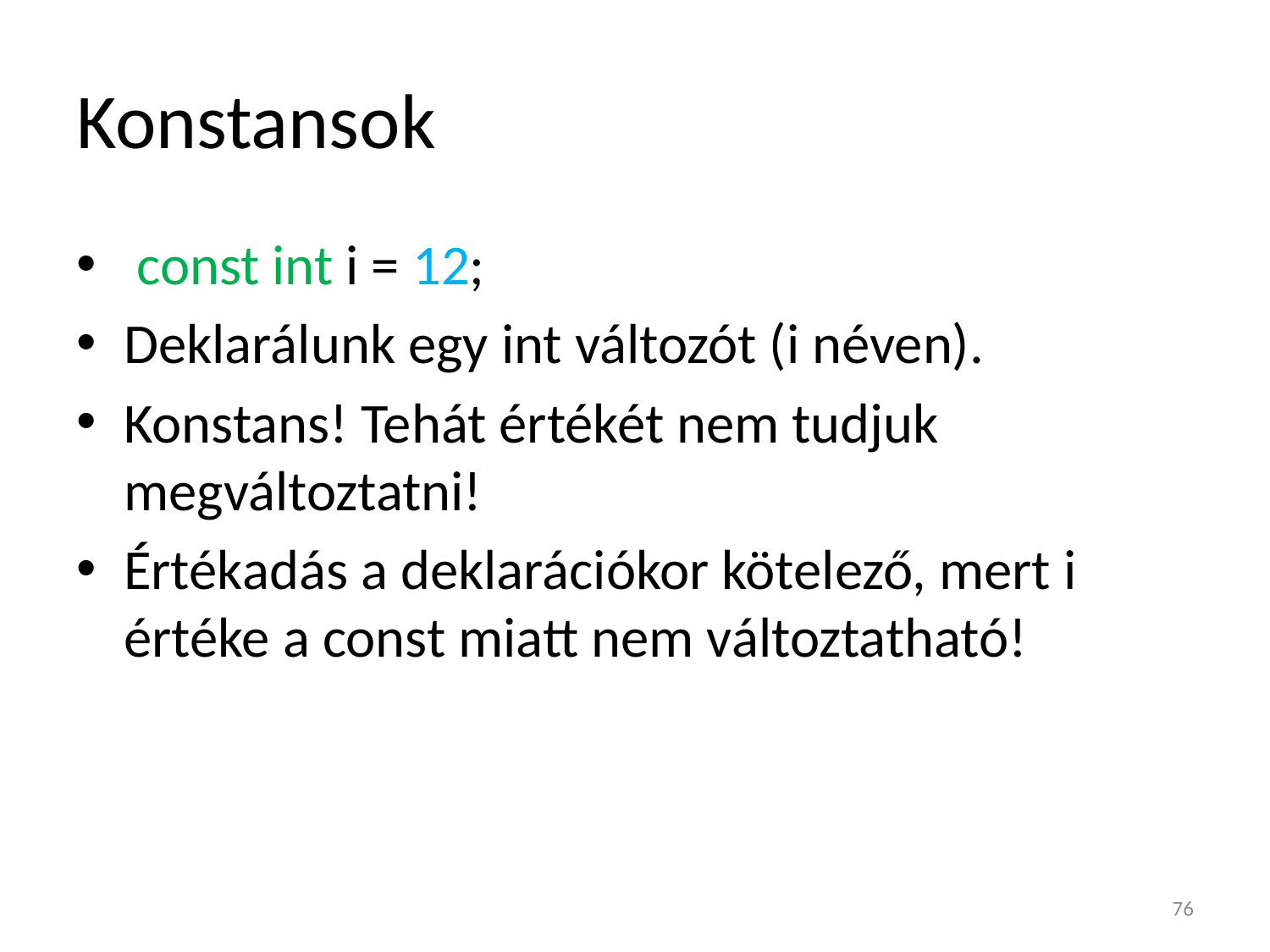

# Konstansok
 const int i = 12;
Deklarálunk egy int változót (i néven).
Konstans! Tehát értékét nem tudjuk megváltoztatni!
Értékadás a deklarációkor kötelező, mert i értéke a const miatt nem változtatható!
76